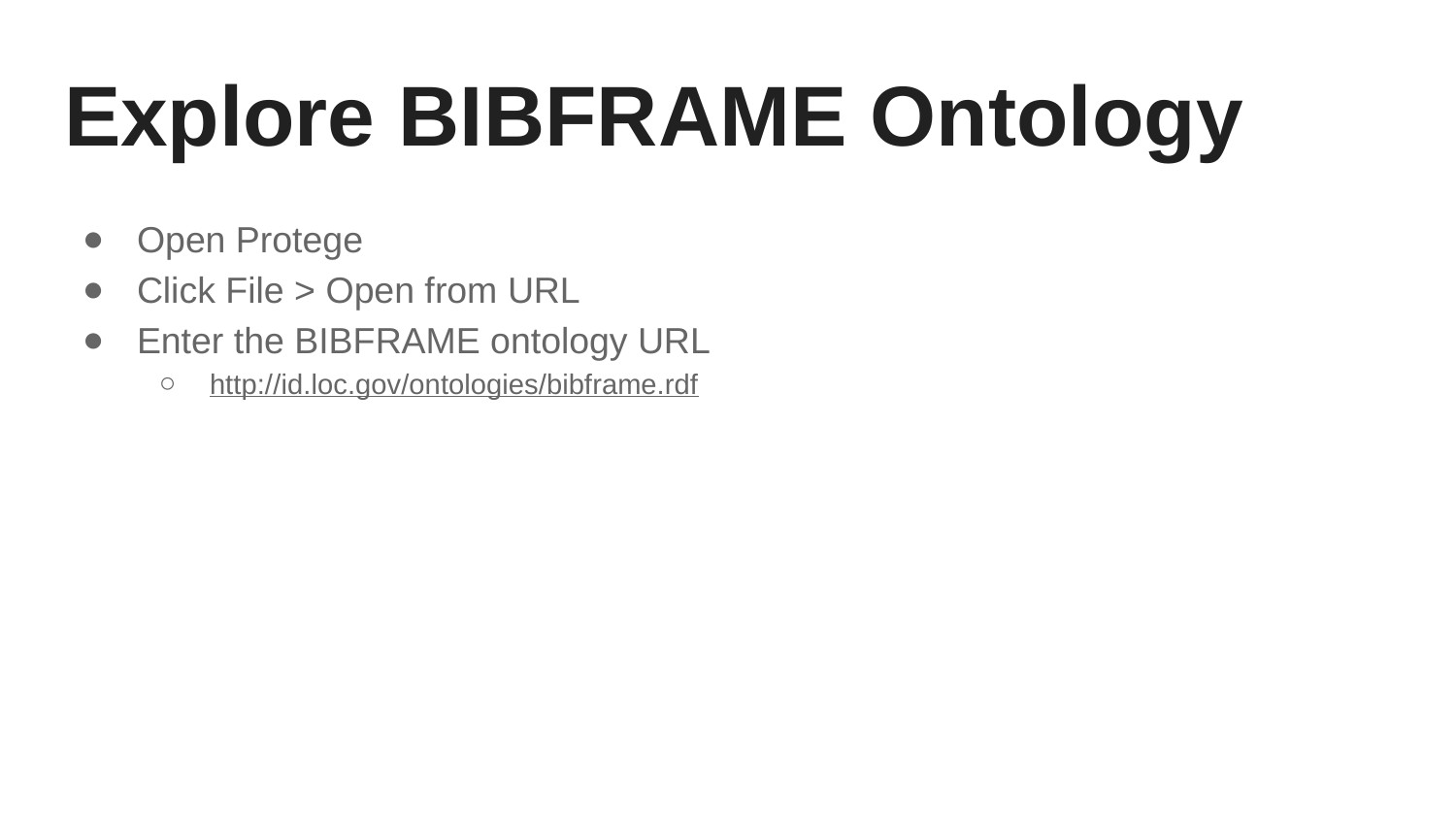

# Explore BIBFRAME Ontology
Open Protege
Click File > Open from URL
Enter the BIBFRAME ontology URL
http://id.loc.gov/ontologies/bibframe.rdf